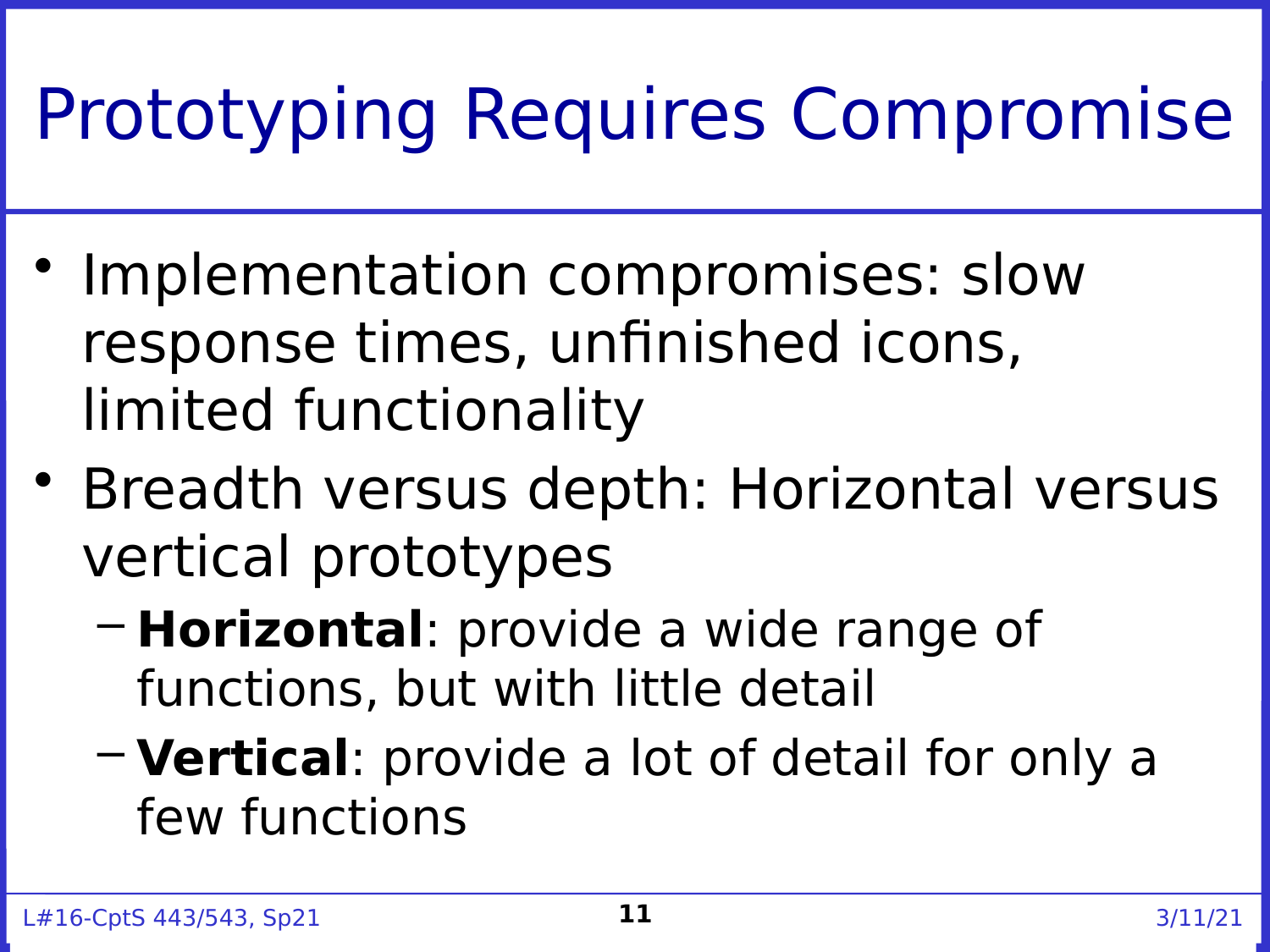

# Prototyping Requires Compromise
Implementation compromises: slow response times, unfinished icons, limited functionality
Breadth versus depth: Horizontal versus vertical prototypes
Horizontal: provide a wide range of functions, but with little detail
Vertical: provide a lot of detail for only a few functions
11